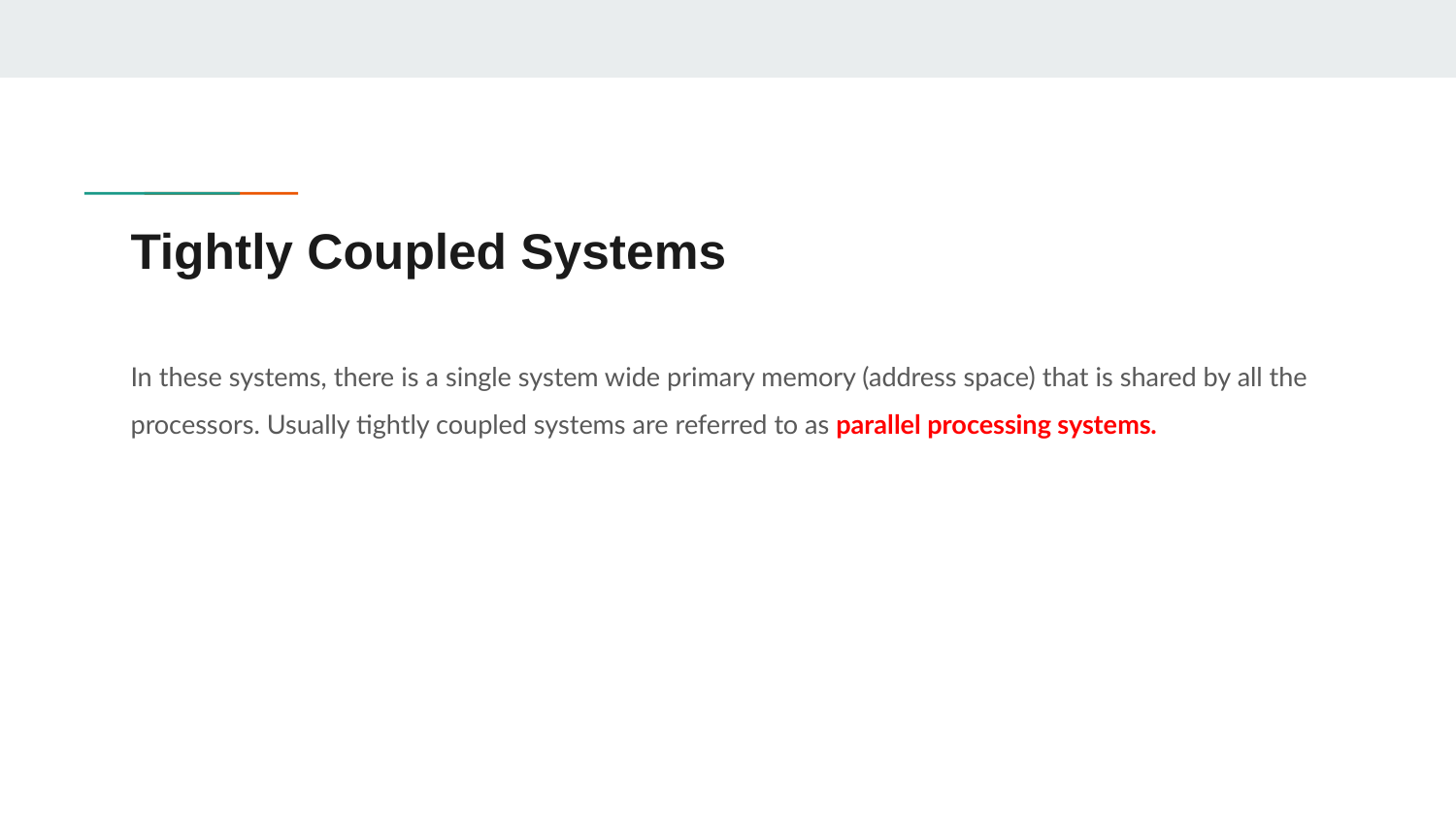

# Tightly Coupled Systems
In these systems, there is a single system wide primary memory (address space) that is shared by all the processors. Usually tightly coupled systems are referred to as parallel processing systems.